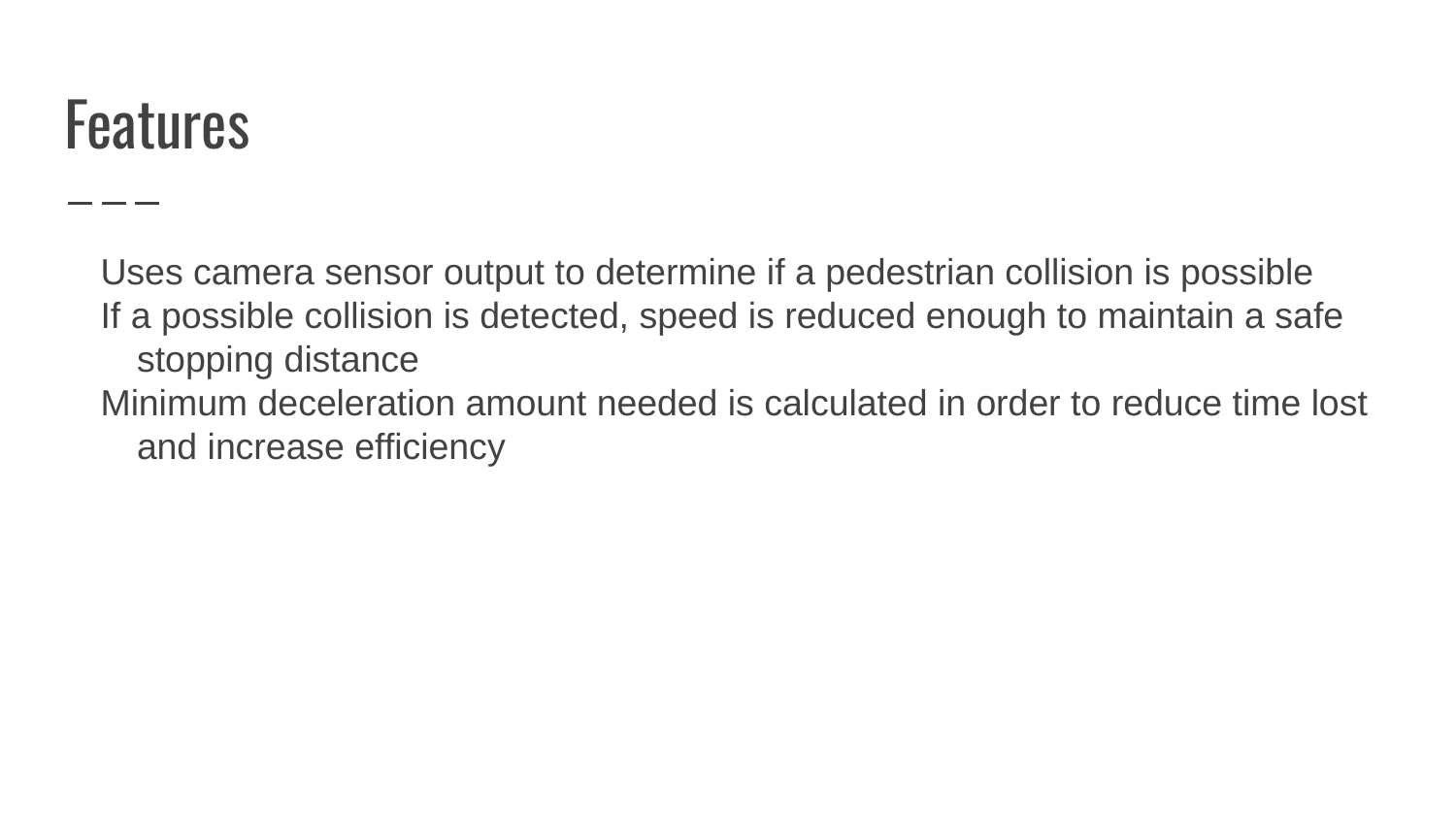

# Features
Uses camera sensor output to determine if a pedestrian collision is possible
If a possible collision is detected, speed is reduced enough to maintain a safe stopping distance
Minimum deceleration amount needed is calculated in order to reduce time lost and increase efficiency